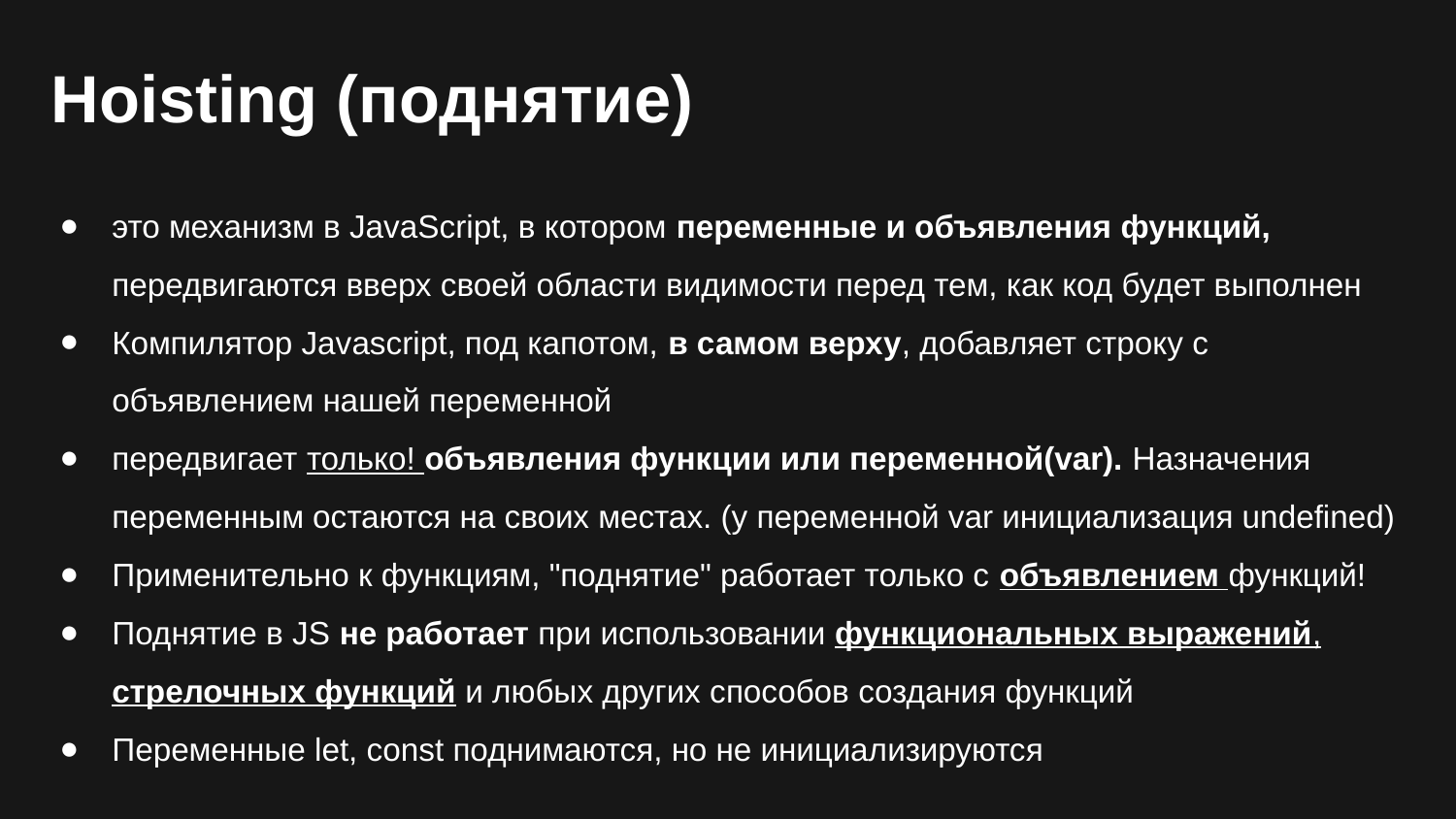

Hoisting (поднятие)
это механизм в JavaScript, в котором переменные и объявления функций, передвигаются вверх своей области видимости перед тем, как код будет выполнен
Компилятор Javascript, под капотом, в самом верху, добавляет строку с объявлением нашей переменной
передвигает только! объявления функции или переменной(var). Назначения переменным остаются на своих местах. (у переменной var инициализация undefined)
Применительно к функциям, "поднятие" работает только с объявлением функций!
Поднятие в JS не работает при использовании функциональных выражений, стрелочных функций и любых других способов создания функций
Переменные let, const поднимаются, но не инициализируются